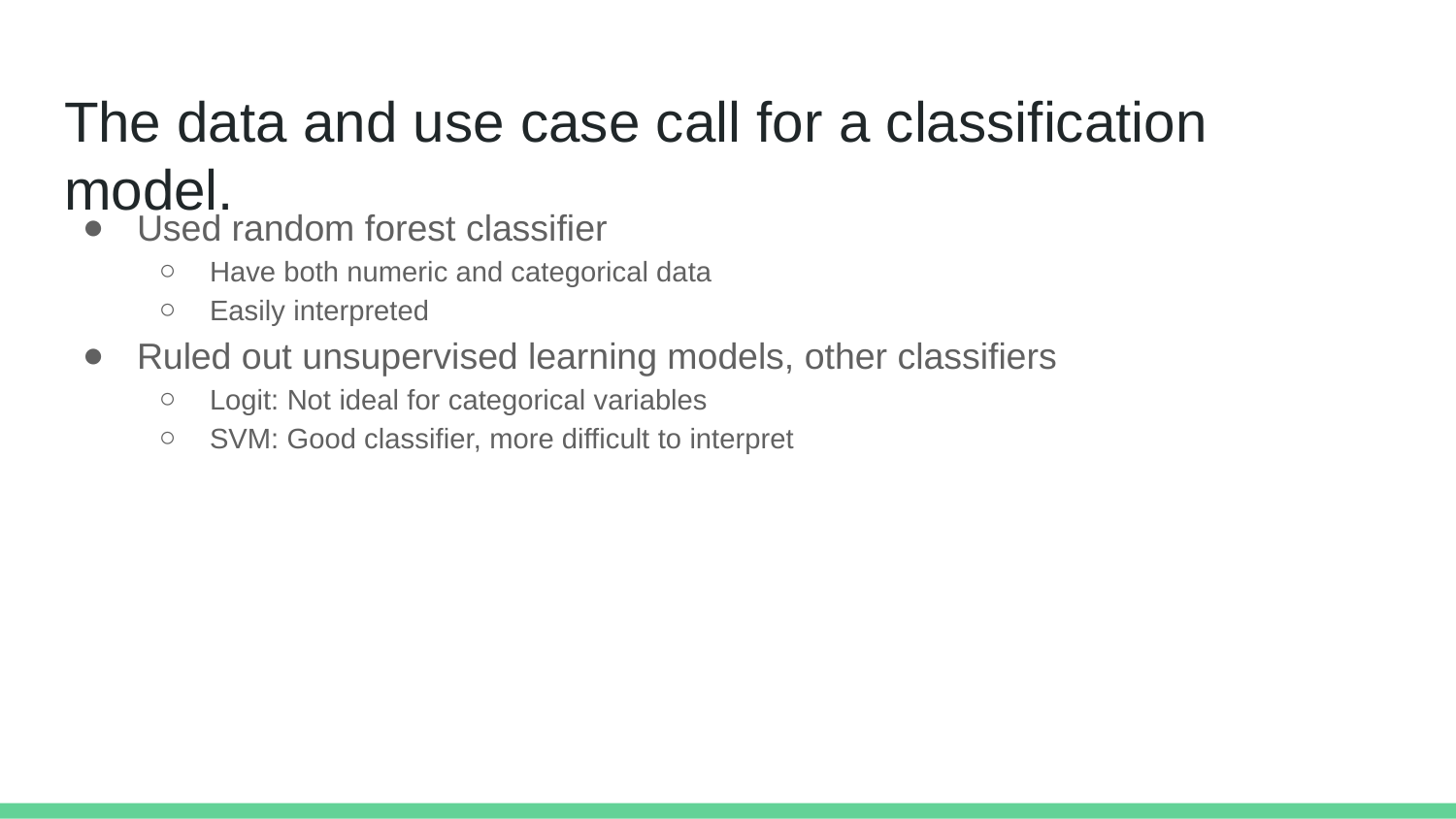

# The data and use case call for a classification model.
Used random forest classifier
Have both numeric and categorical data
Easily interpreted
Ruled out unsupervised learning models, other classifiers
Logit: Not ideal for categorical variables
SVM: Good classifier, more difficult to interpret